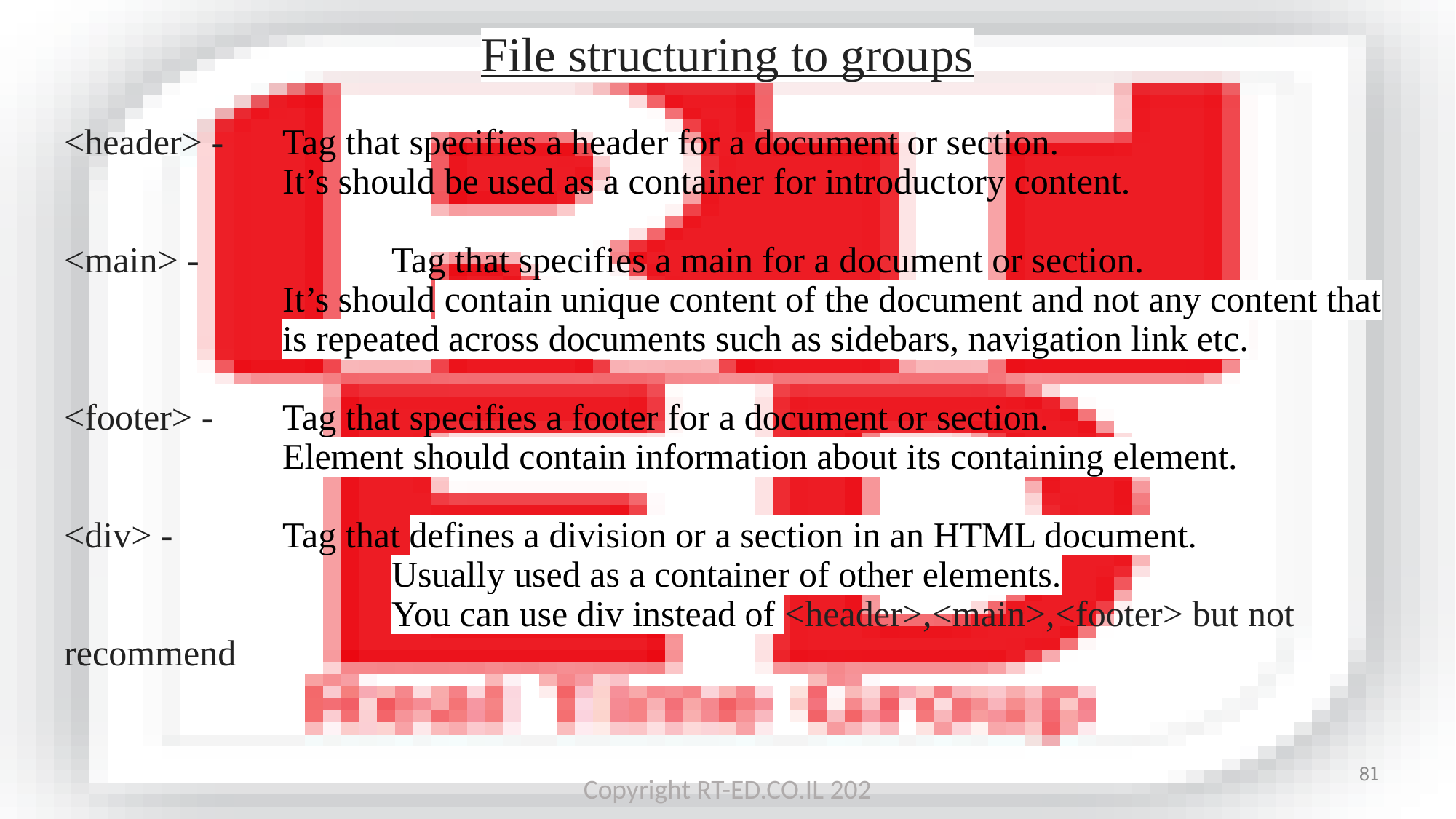

# File structuring to groups

<header> - 	Tag that specifies a header for a document or section.
It’s should be used as a container for introductory content.

<main> - 		Tag that specifies a main for a document or section.
It’s should contain unique content of the document and not any content that is repeated across documents such as sidebars, navigation link etc.

<footer> -	Tag that specifies a footer for a document or section.
Element should contain information about its containing element.

<div> -		Tag that defines a division or a section in an HTML document.
			Usually used as a container of other elements.
			You can use div instead of <header>,<main>,<footer> but not recommend

81
Copyright RT-ED.CO.IL 202